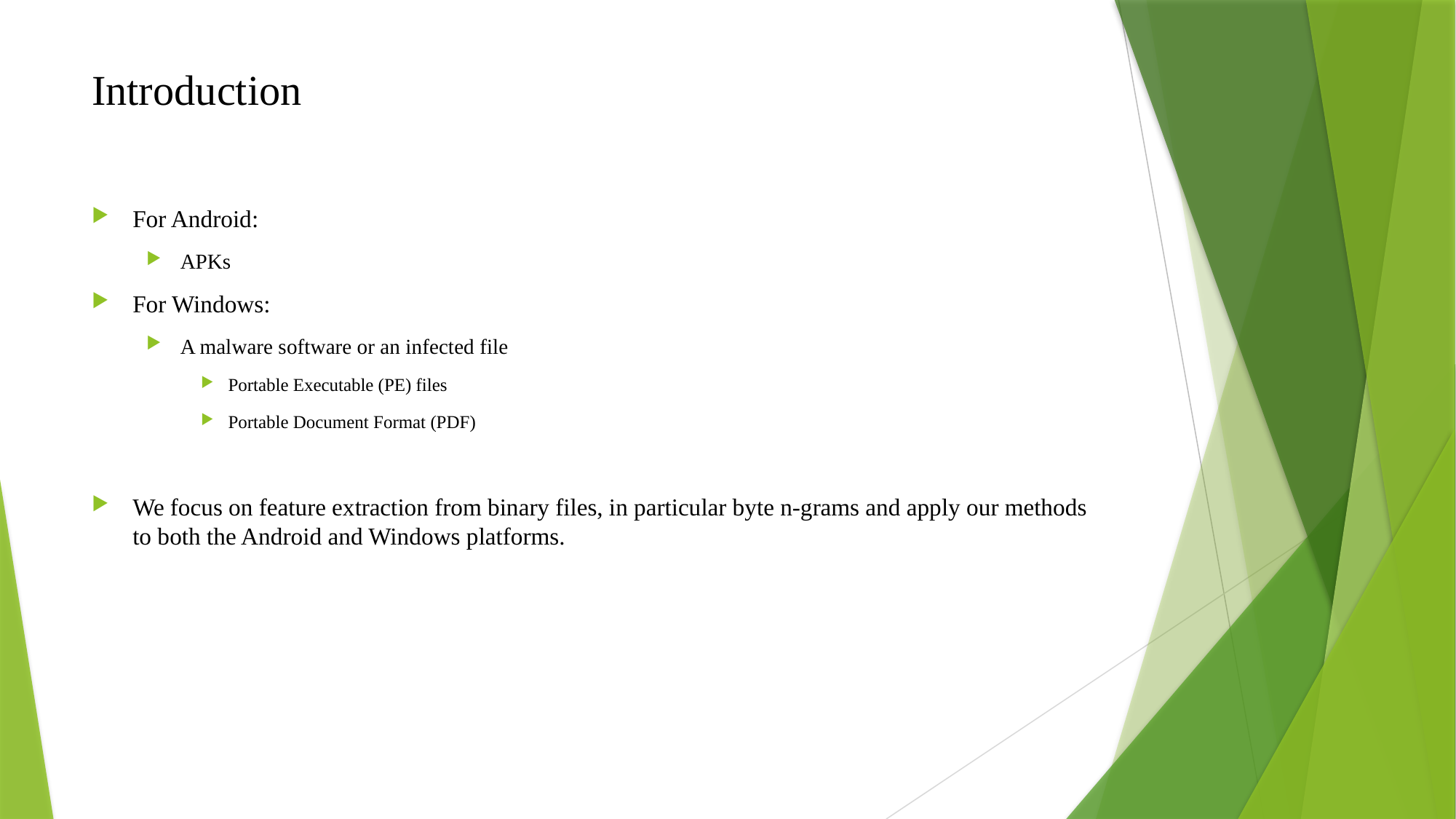

# Introduction
For Android:
APKs
For Windows:
A malware software or an infected file
Portable Executable (PE) files
Portable Document Format (PDF)

We focus on feature extraction from binary files, in particular byte n-grams and apply our methods to both the Android and Windows platforms.